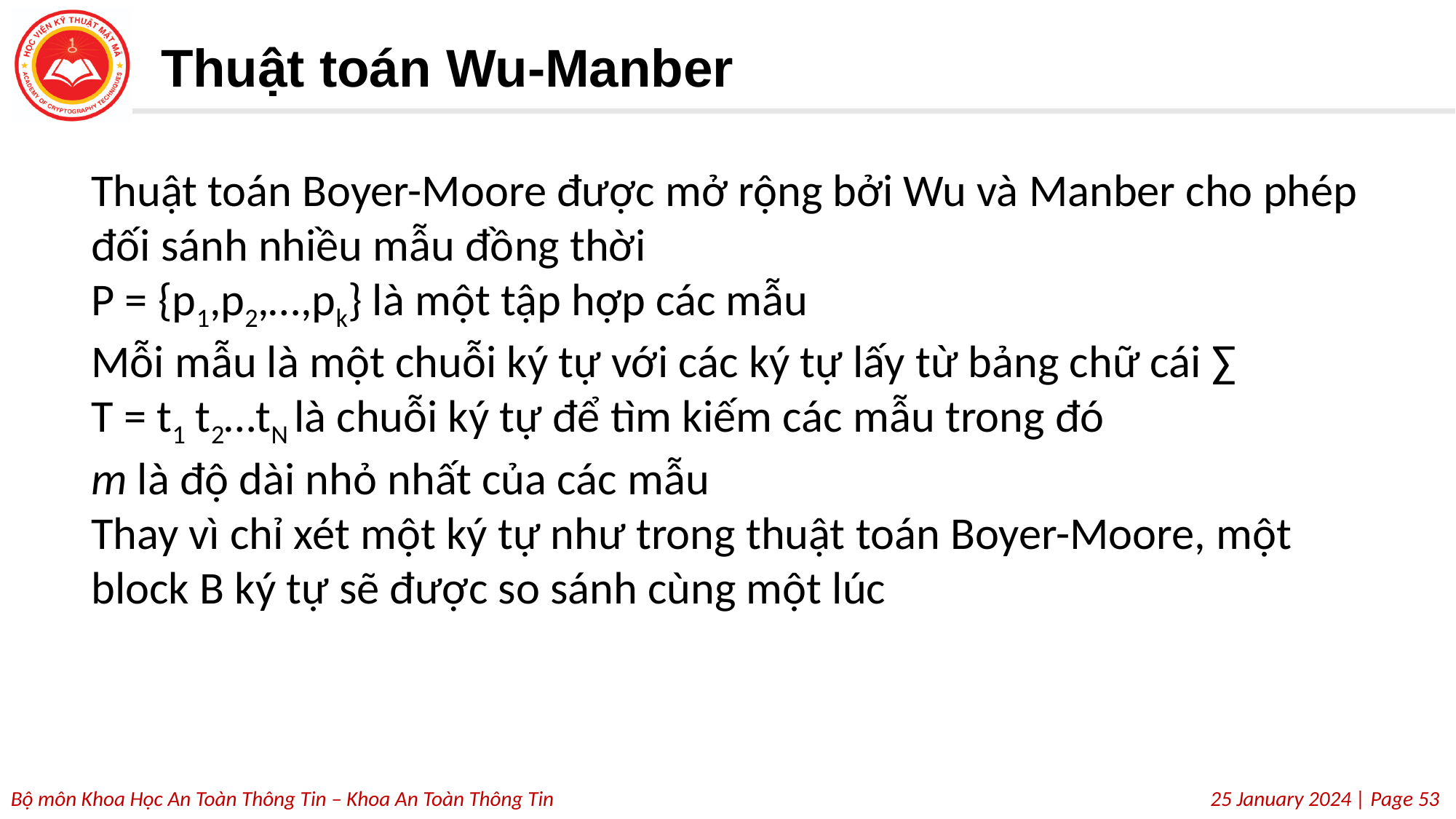

#

Thuật toán Wu-Manber
Thuật toán Boyer-Moore được mở rộng bởi Wu và Manber cho phép đối sánh nhiều mẫu đồng thời
P = {p1,p2,…,pk} là một tập hợp các mẫu
Mỗi mẫu là một chuỗi ký tự với các ký tự lấy từ bảng chữ cái ∑
T = t1 t2…tN là chuỗi ký tự để tìm kiếm các mẫu trong đó
m là độ dài nhỏ nhất của các mẫu
Thay vì chỉ xét một ký tự như trong thuật toán Boyer-Moore, một block B ký tự sẽ được so sánh cùng một lúc